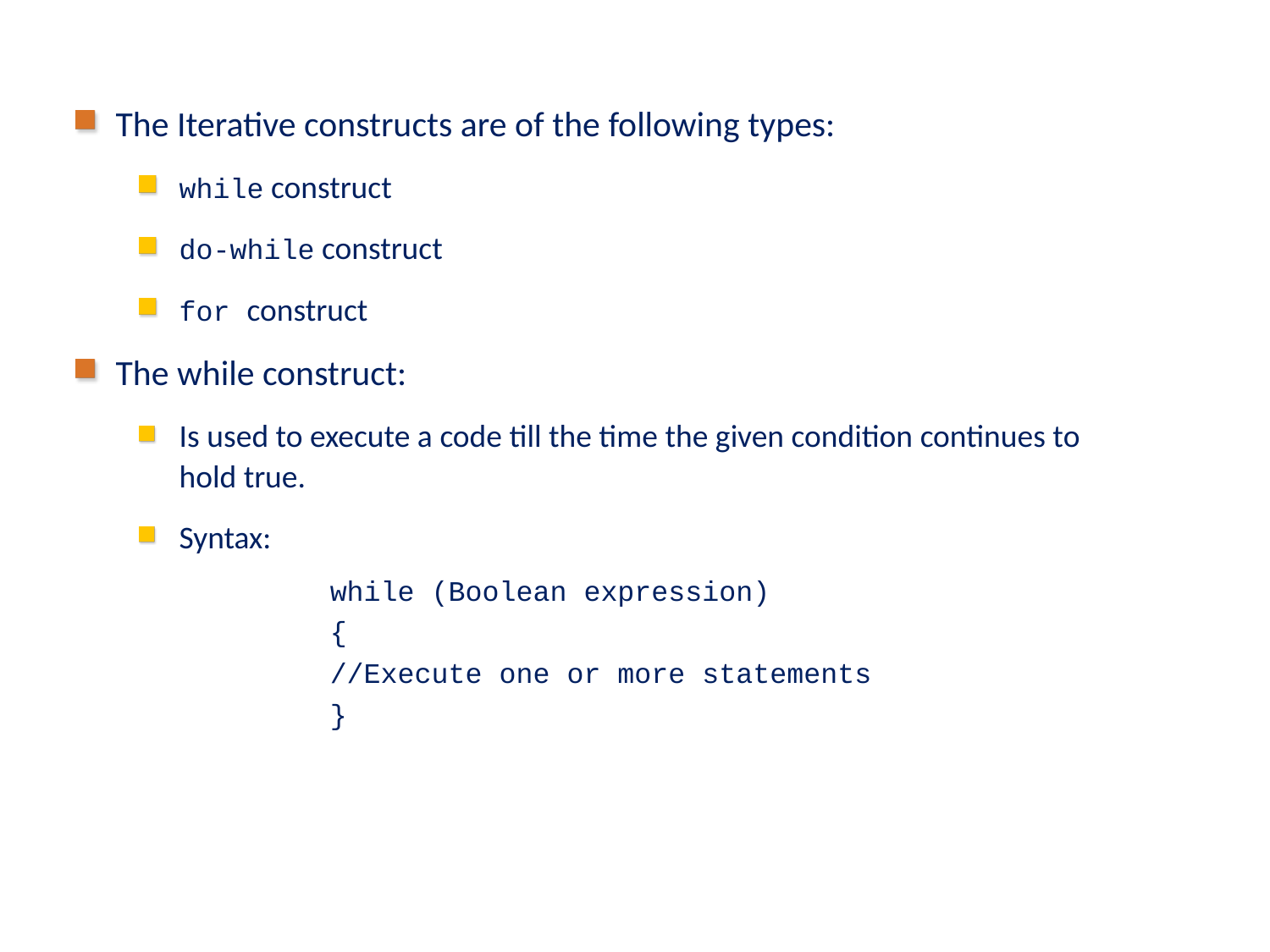

# Using Iterative Constructs
The Iterative constructs are of the following types:
while construct
do-while construct
for construct
The while construct:
Is used to execute a code till the time the given condition continues to hold true.
Syntax:
	while (Boolean expression)
	{
	//Execute one or more statements
	}